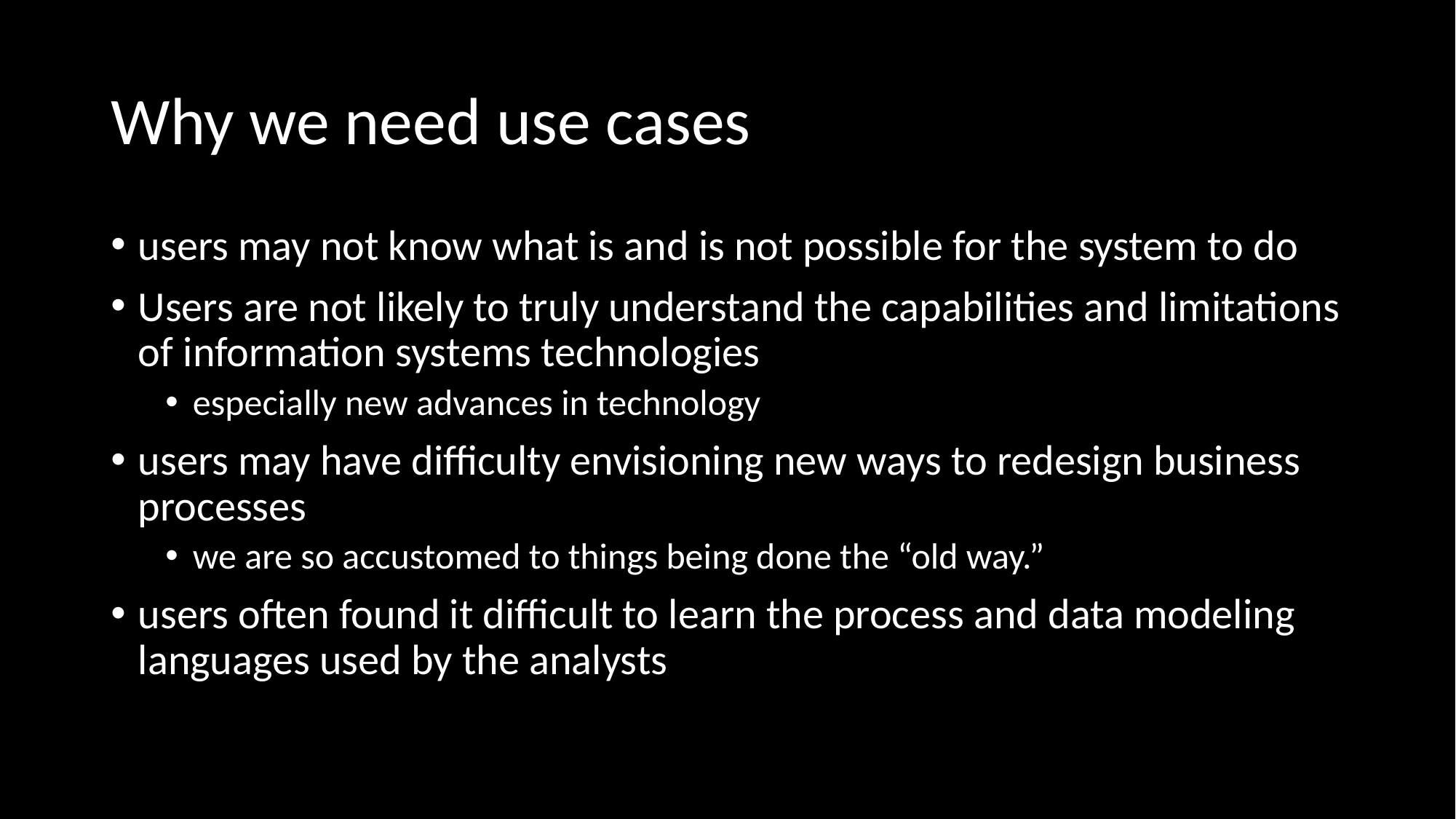

# Why we need use cases
users may not know what is and is not possible for the system to do
Users are not likely to truly understand the capabilities and limitations of information systems technologies
especially new advances in technology
users may have difficulty envisioning new ways to redesign business processes
we are so accustomed to things being done the “old way.”
users often found it difficult to learn the process and data modeling languages used by the analysts